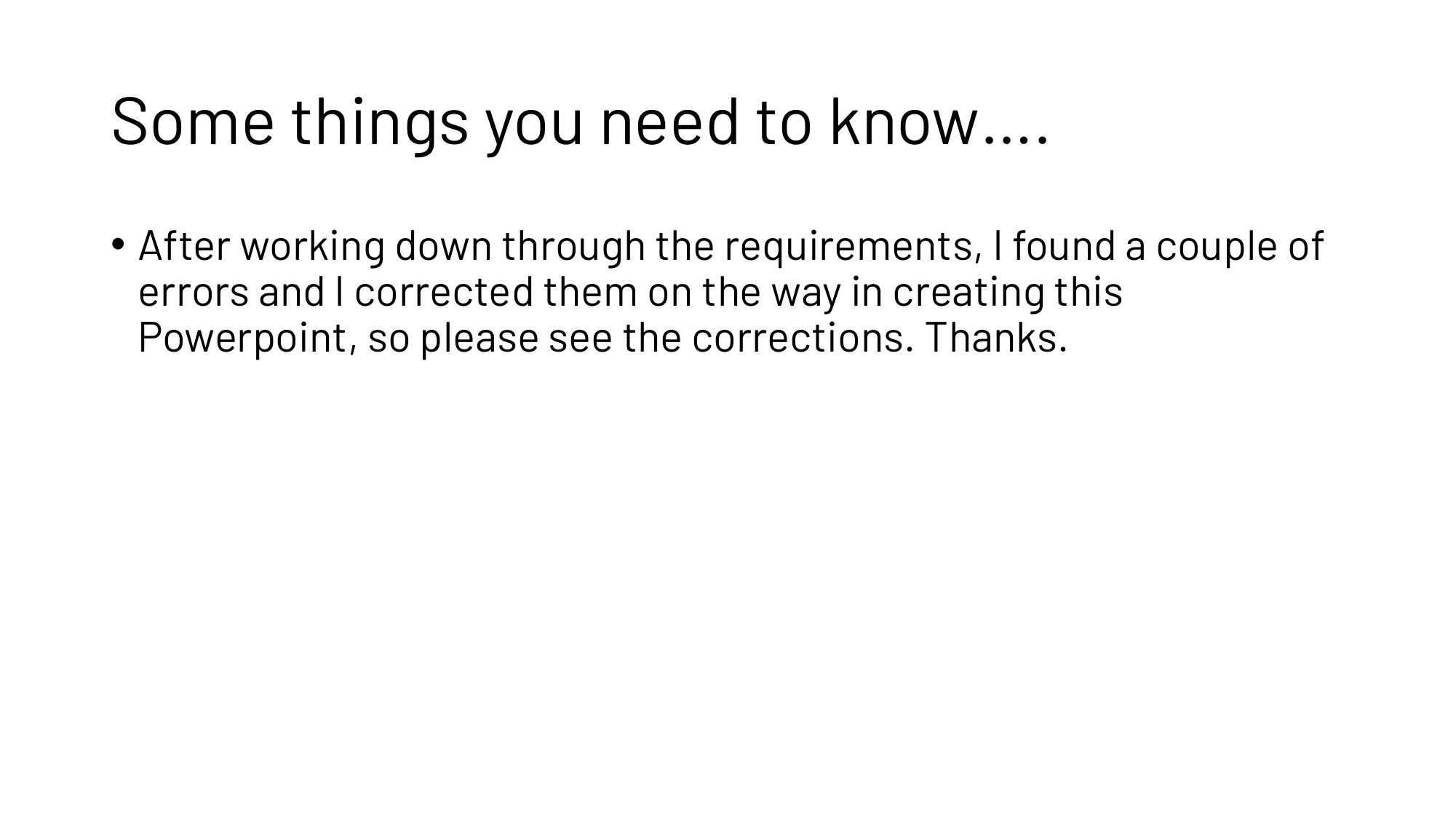

# Some things you need to know….
After working down through the requirements, I found a couple of errors and I corrected them on the way in creating this Powerpoint, so please see the corrections. Thanks.